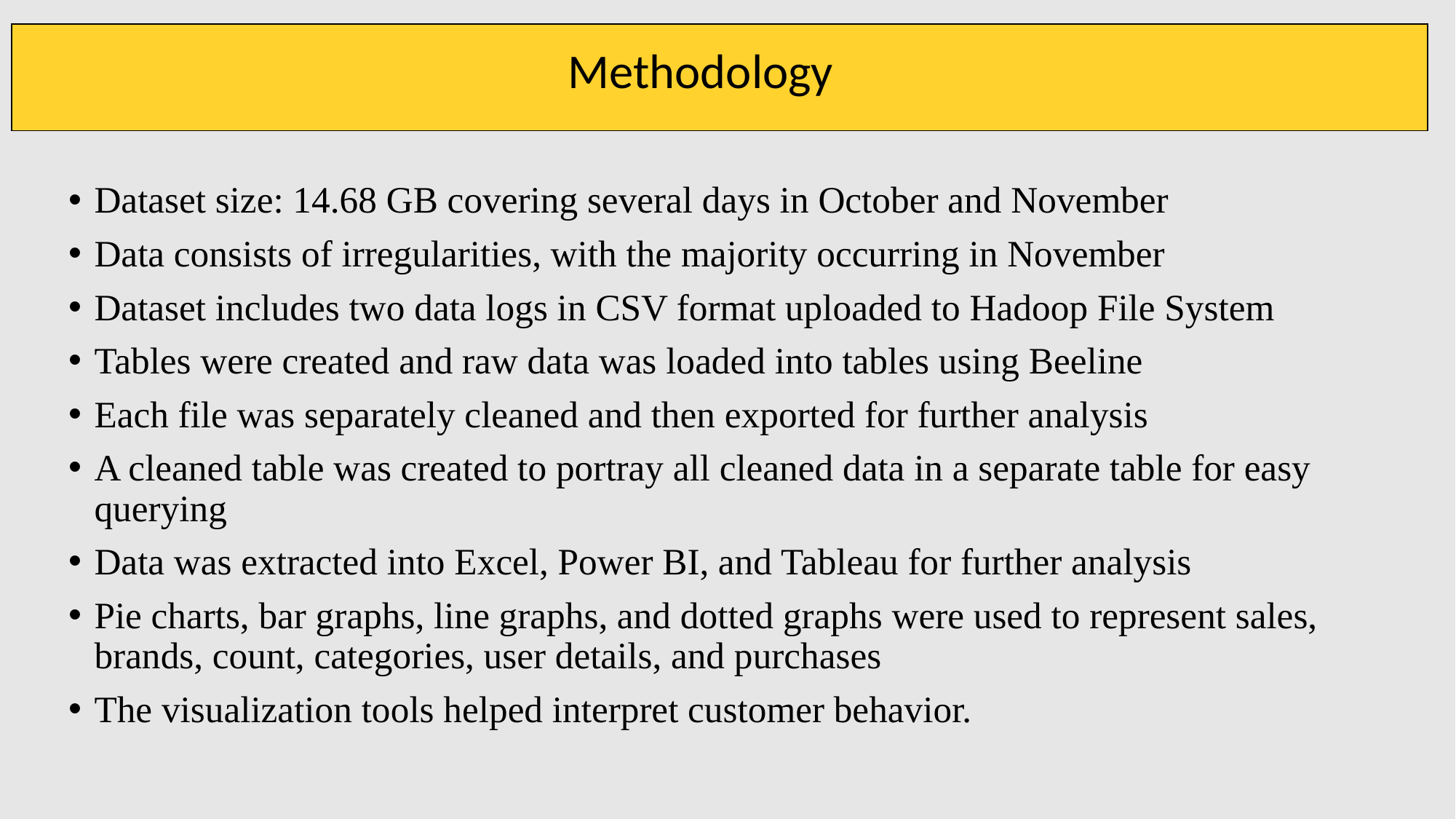

|  |
| --- |
Methodology

Dataset size: 14.68 GB covering several days in October and November
Data consists of irregularities, with the majority occurring in November
Dataset includes two data logs in CSV format uploaded to Hadoop File System
Tables were created and raw data was loaded into tables using Beeline
Each file was separately cleaned and then exported for further analysis
A cleaned table was created to portray all cleaned data in a separate table for easy querying
Data was extracted into Excel, Power BI, and Tableau for further analysis
Pie charts, bar graphs, line graphs, and dotted graphs were used to represent sales, brands, count, categories, user details, and purchases
The visualization tools helped interpret customer behavior.